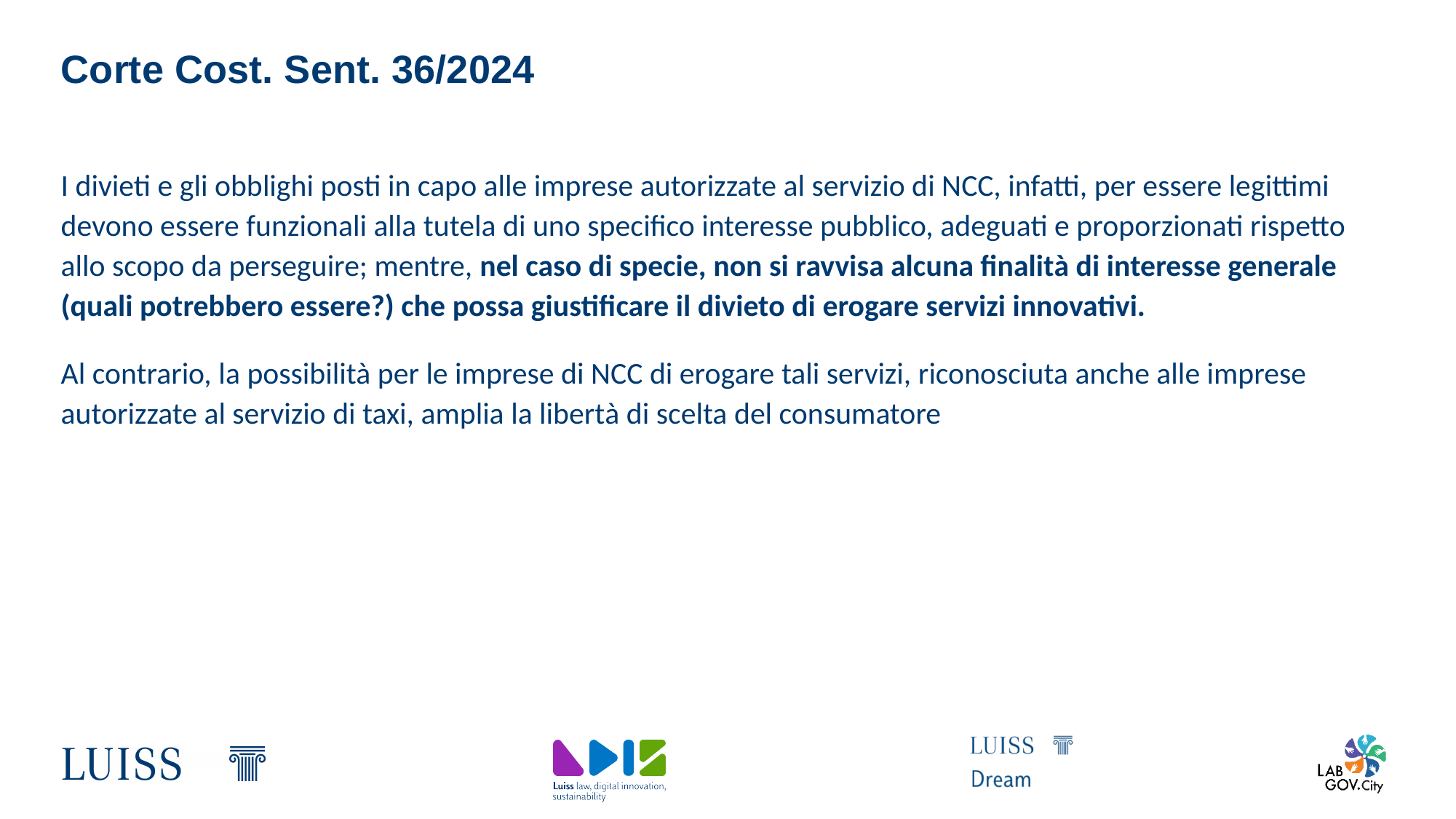

# Corte Cost. Sent. 36/2024

I divieti e gli obblighi posti in capo alle imprese autorizzate al servizio di NCC, infatti, per essere legittimi devono essere funzionali alla tutela di uno specifico interesse pubblico, adeguati e proporzionati rispetto allo scopo da perseguire; mentre, nel caso di specie, non si ravvisa alcuna finalità di interesse generale (quali potrebbero essere?) che possa giustificare il divieto di erogare servizi innovativi.
Al contrario, la possibilità per le imprese di NCC di erogare tali servizi, riconosciuta anche alle imprese autorizzate al servizio di taxi, amplia la libertà di scelta del consumatore